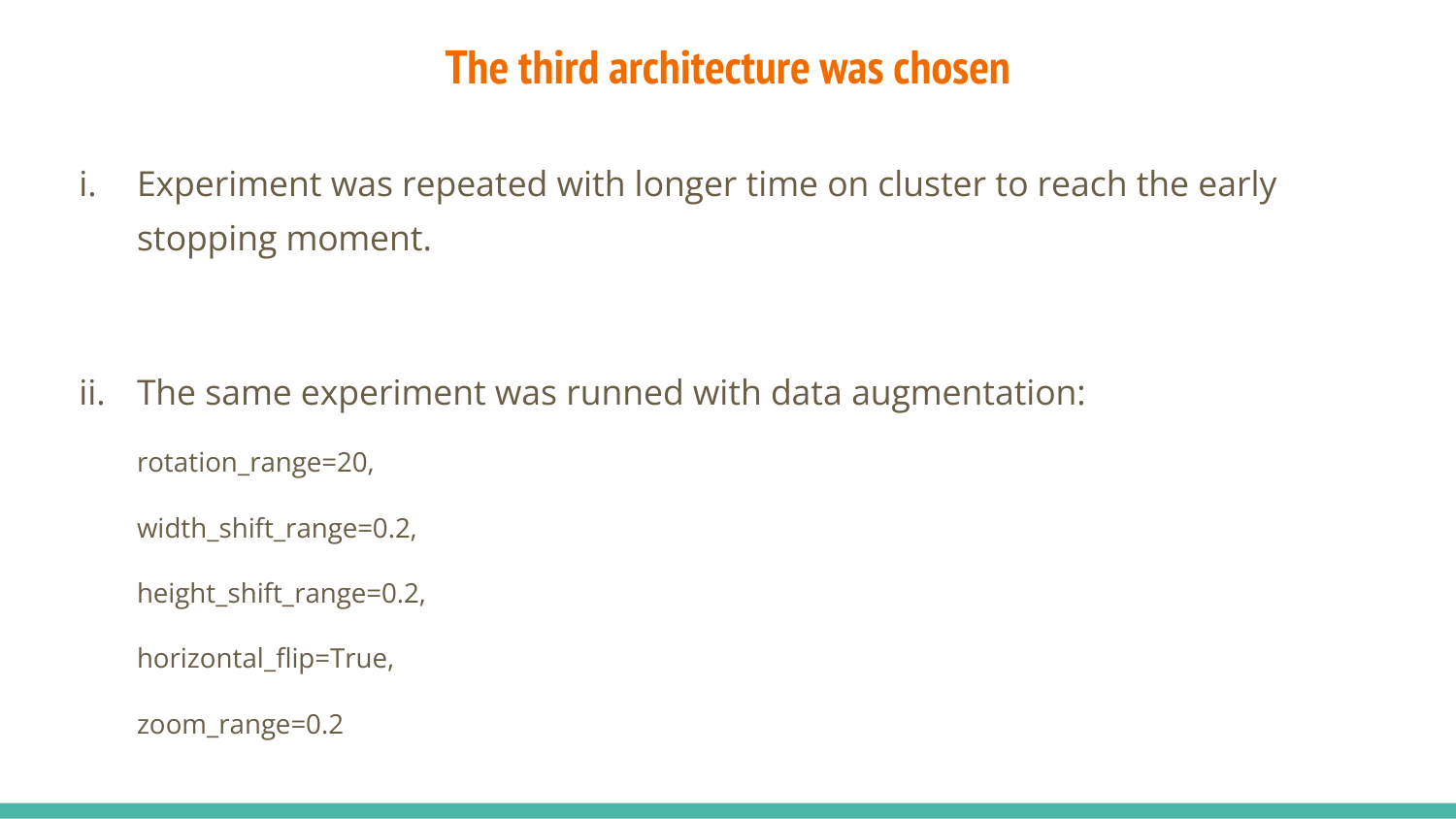

# The third architecture was chosen
Experiment was repeated with longer time on cluster to reach the early stopping moment.

The same experiment was runned with data augmentation:
rotation_range=20,
width_shift_range=0.2,
height_shift_range=0.2,
horizontal_flip=True,
zoom_range=0.2